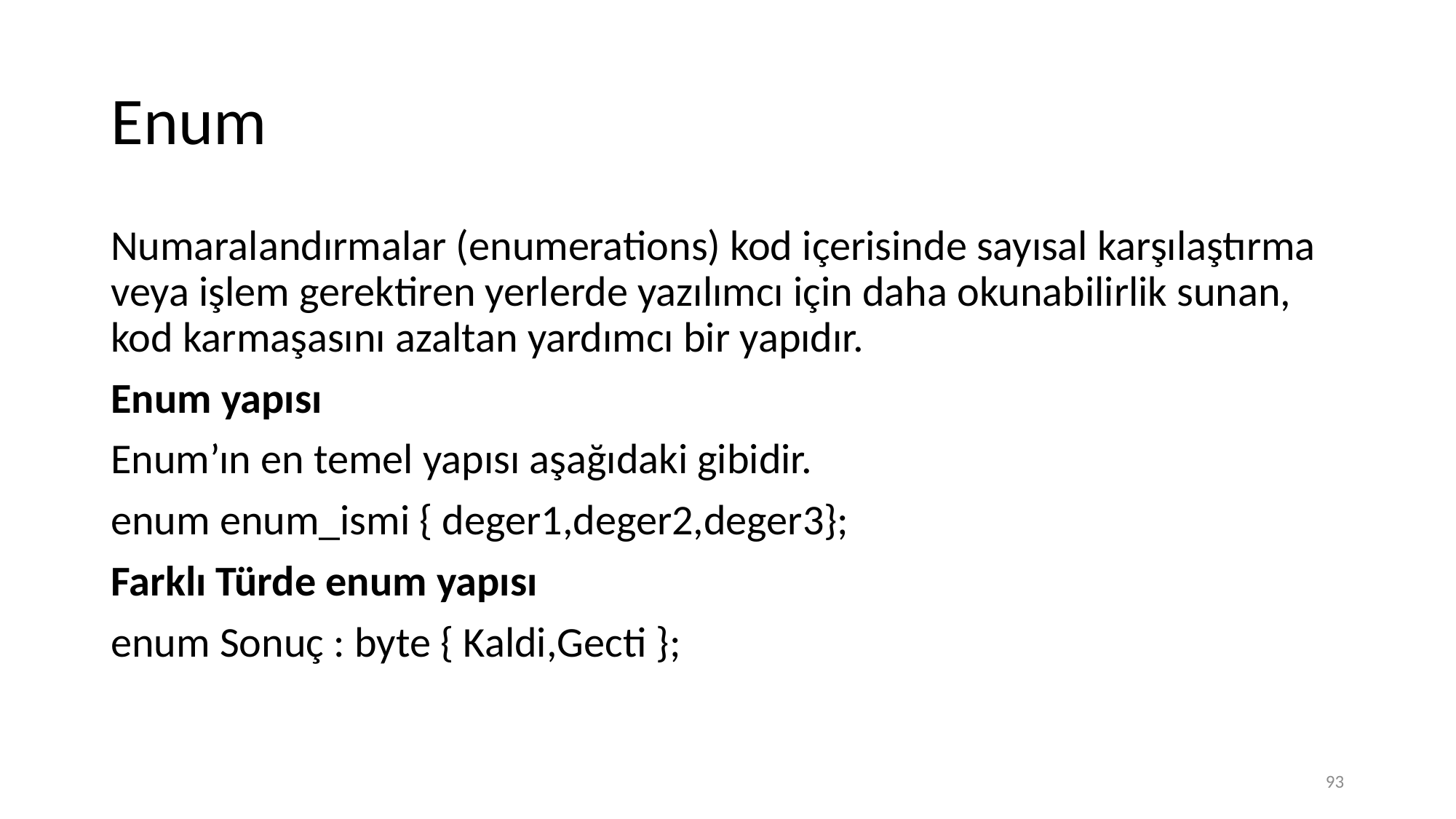

# Enum
Numaralandırmalar (enumerations) kod içerisinde sayısal karşılaştırma veya işlem gerektiren yerlerde yazılımcı için daha okunabilirlik sunan, kod karmaşasını azaltan yardımcı bir yapıdır.
Enum yapısı
Enum’ın en temel yapısı aşağıdaki gibidir.
enum enum_ismi { deger1,deger2,deger3};
Farklı Türde enum yapısı
enum Sonuç : byte { Kaldi,Gecti };
93